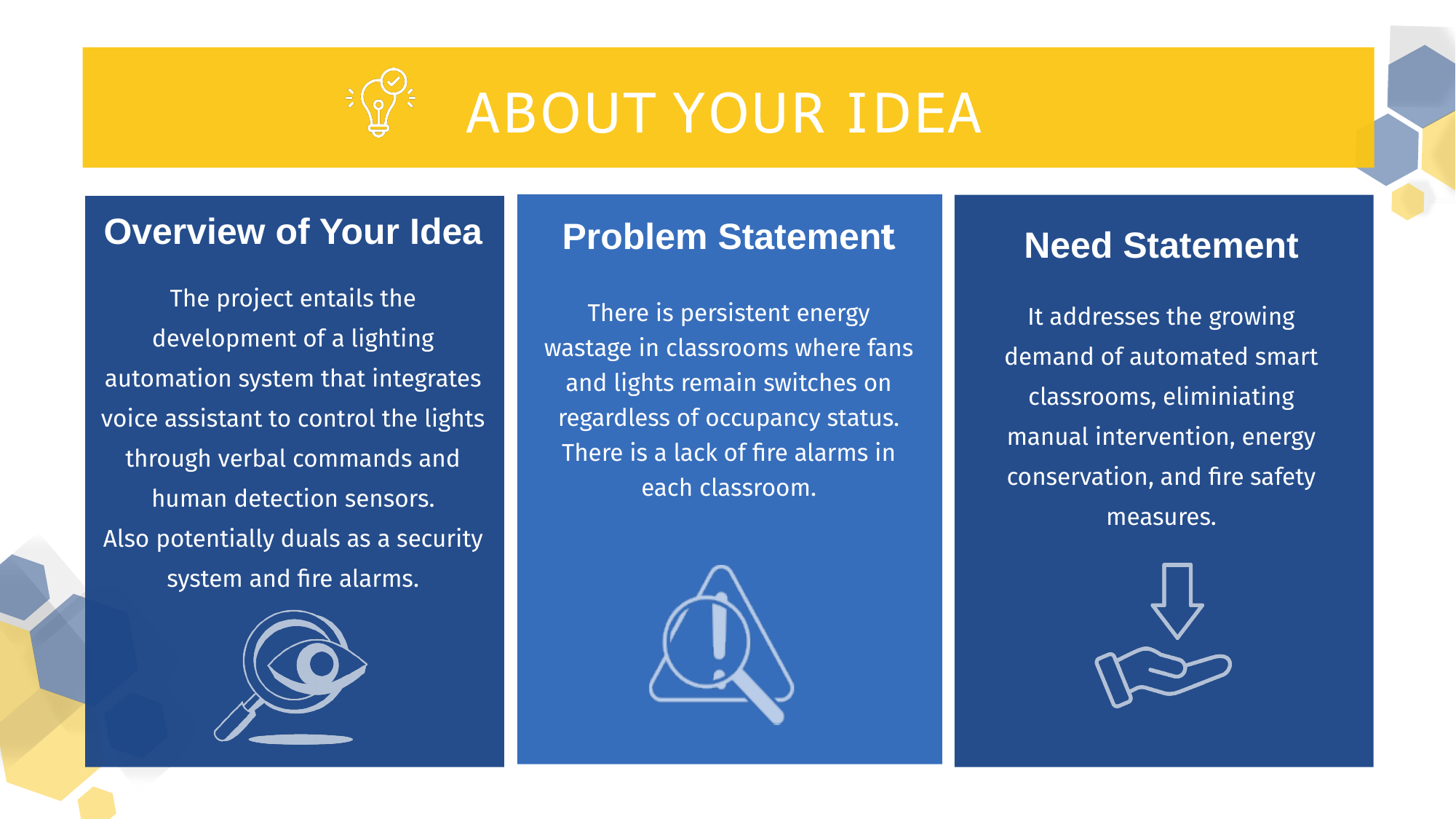

.

ABOUT YOUR IDEA

Problem Statement

There is persistent energy wastage in classrooms where fans and lights remain switches on regardless of occupancy status. There is a lack of fire alarms in each classroom.

Overview of Your Idea

The project entails the development of a lighting automation system that integrates voice assistant to control the lights through verbal commands and human detection sensors.
Also potentially duals as a security system and fire alarms.

Need Statement

It addresses the growing demand of automated smart classrooms, eliminiating manual intervention, energy conservation, and fire safety measures.